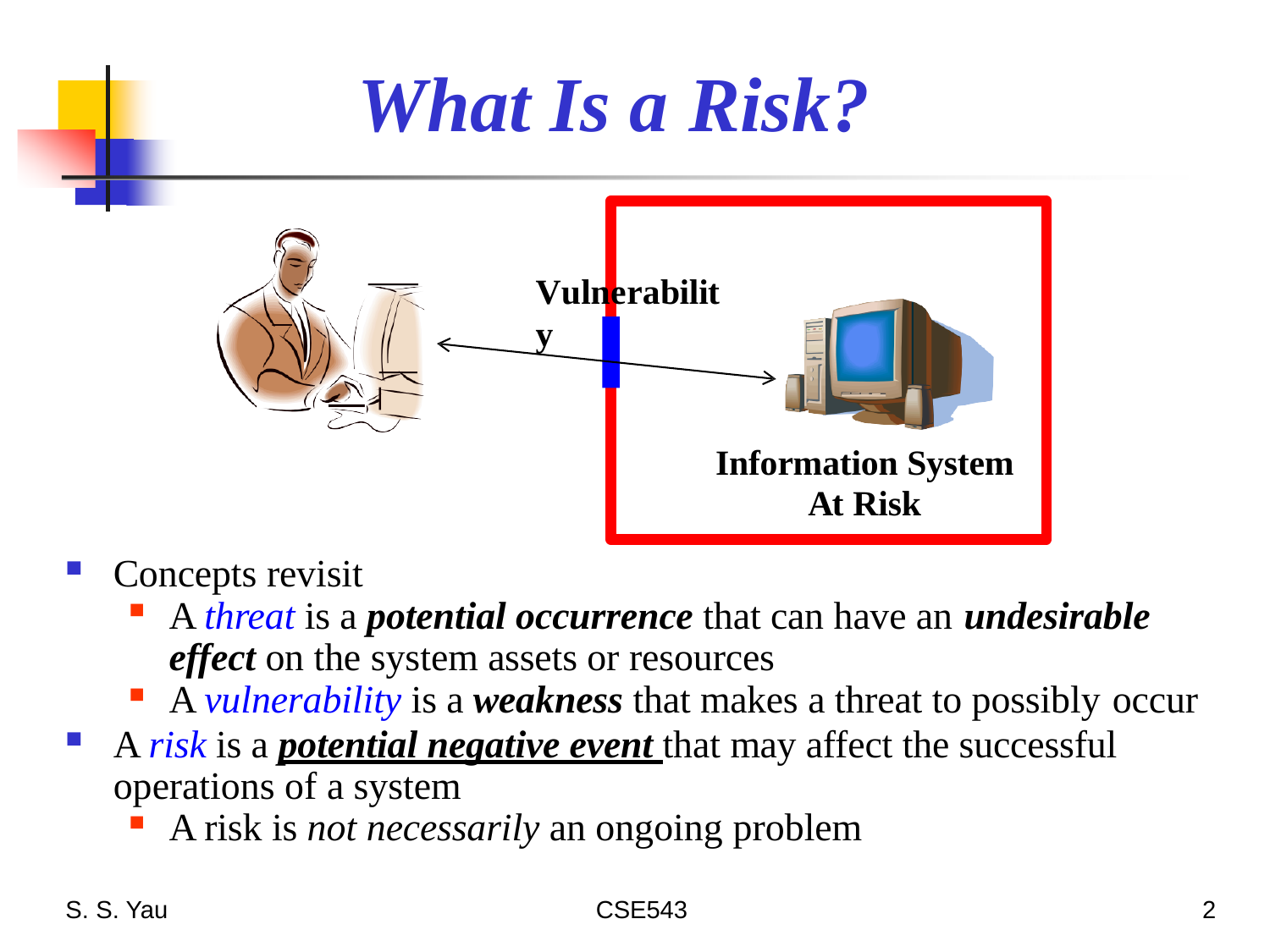

# What Is a Risk?

Vulnerability

Information System
At Risk
Concepts revisit
A threat is a potential occurrence that can have an undesirable
effect on the system assets or resources
A vulnerability is a weakness that makes a threat to possibly occur
A risk is a potential negative event that may affect the successful  operations of a system
A risk is not necessarily an ongoing problem
S. S. Yau
CSE543
2